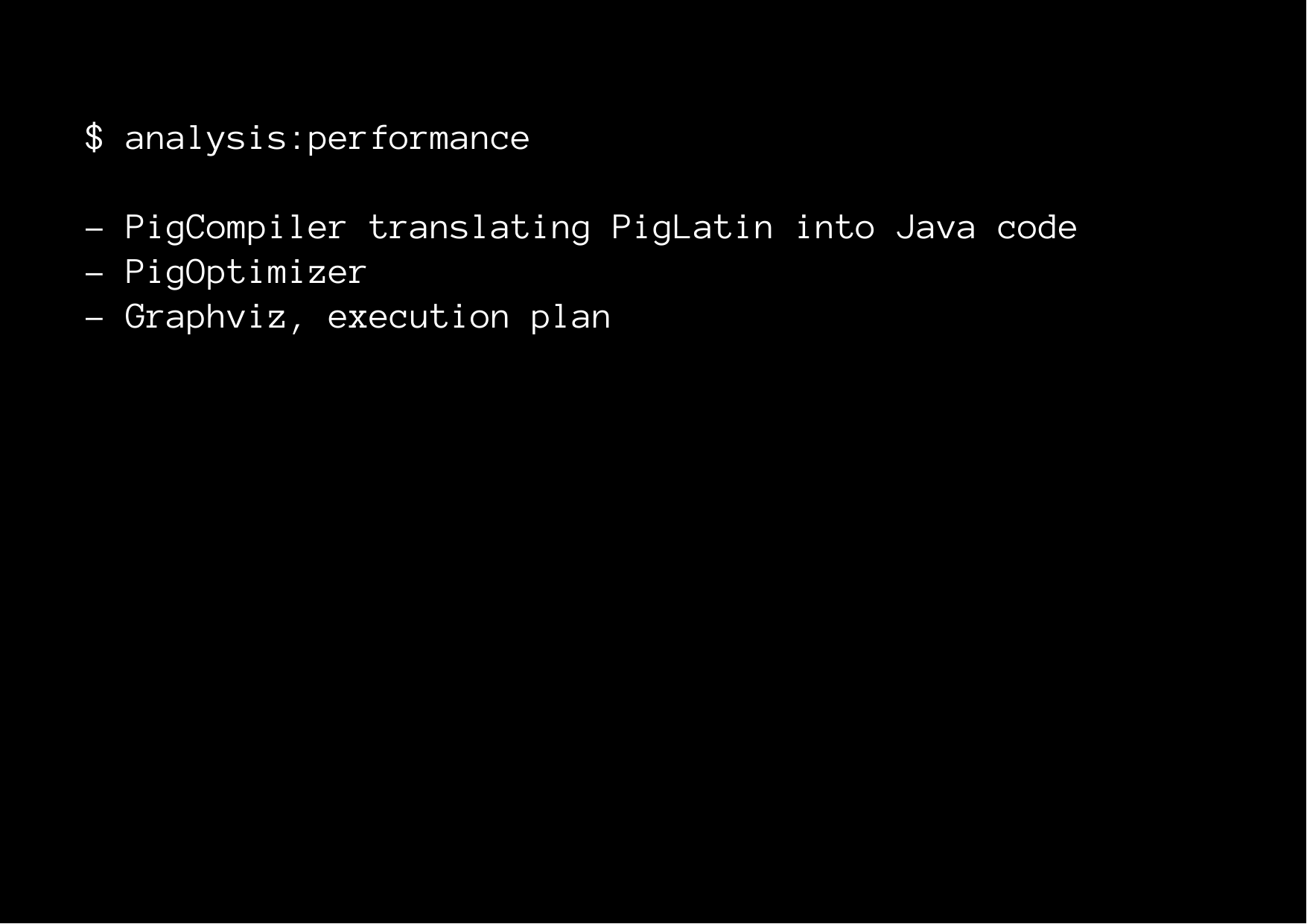

$ analysis:performance

- PigCompiler translating PigLatin into Java code
- PigOptimizer
- Graphviz, execution plan